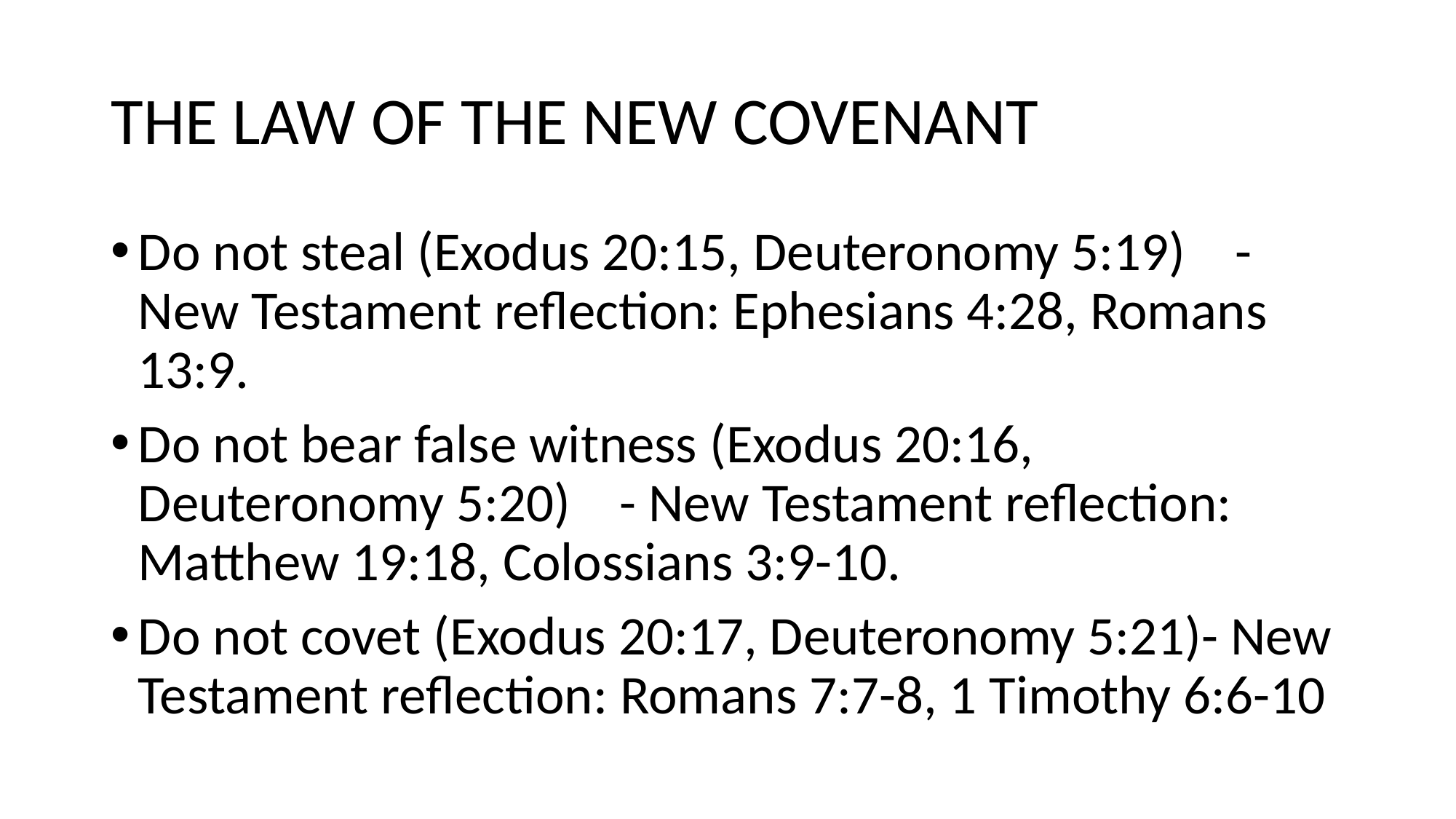

# THE LAW OF THE NEW COVENANT
Do not steal (Exodus 20:15, Deuteronomy 5:19)    - New Testament reflection: Ephesians 4:28, Romans 13:9.
Do not bear false witness (Exodus 20:16, Deuteronomy 5:20)    - New Testament reflection: Matthew 19:18, Colossians 3:9-10.
Do not covet (Exodus 20:17, Deuteronomy 5:21)- New Testament reflection: Romans 7:7-8, 1 Timothy 6:6-10